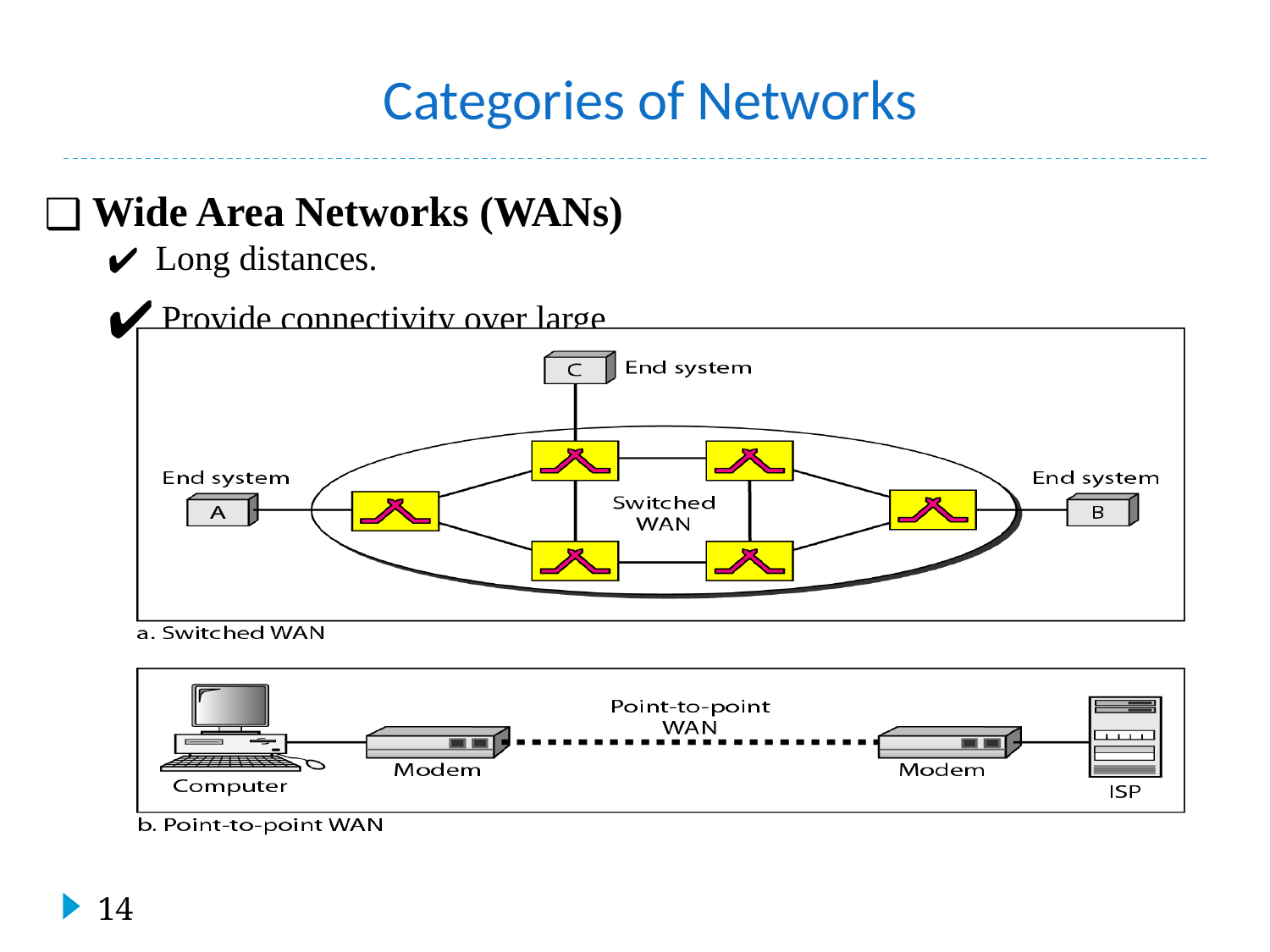

#
Categories of Networks
Wide Area Networks (WANs)
Long distances.
.Provide connectivity over large areas.

14